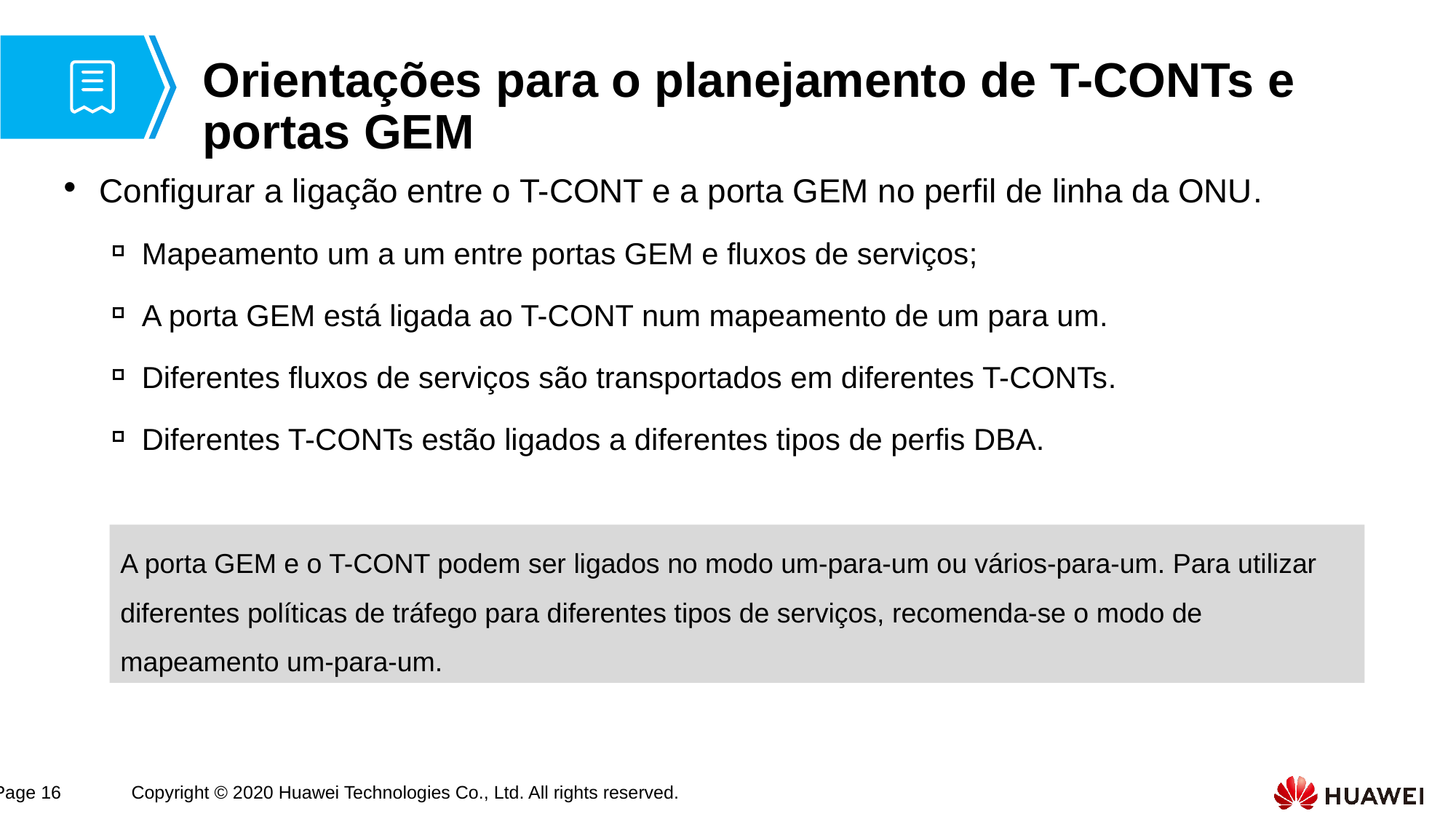

# Orientações para o planejamento de T-CONTs e portas GEM
Configurar a ligação entre o T-CONT e a porta GEM no perfil de linha da ONU.
Mapeamento um a um entre portas GEM e fluxos de serviços;
A porta GEM está ligada ao T-CONT num mapeamento de um para um.
Diferentes fluxos de serviços são transportados em diferentes T-CONTs.
Diferentes T-CONTs estão ligados a diferentes tipos de perfis DBA.

A porta GEM e o T-CONT podem ser ligados no modo um-para-um ou vários-para-um. Para utilizar diferentes políticas de tráfego para diferentes tipos de serviços, recomenda-se o modo de mapeamento um-para-um.